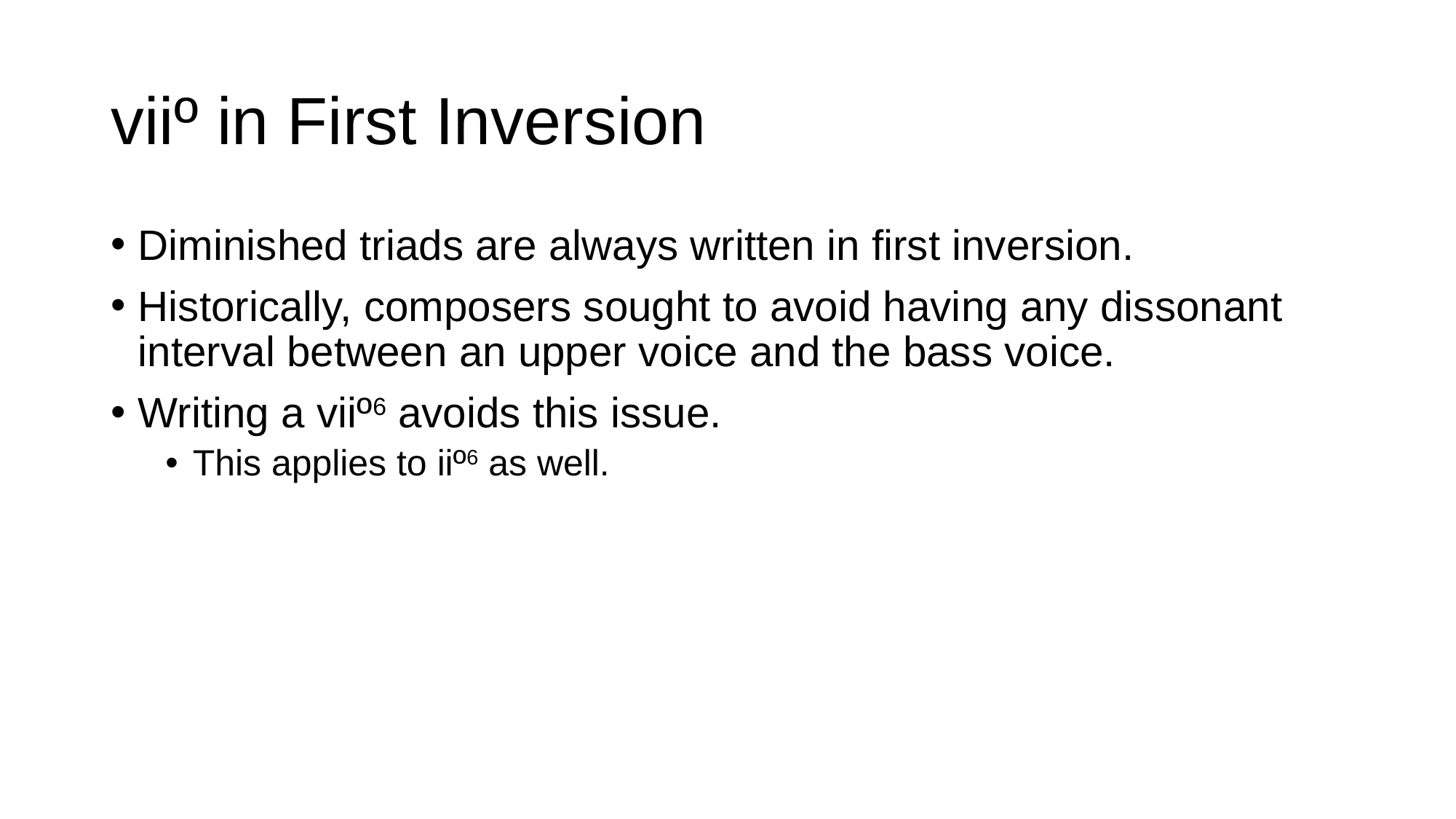

# viiº in First Inversion
Diminished triads are always written in first inversion.
Historically, composers sought to avoid having any dissonant interval between an upper voice and the bass voice.
Writing a viiº6 avoids this issue.
This applies to iiº6 as well.